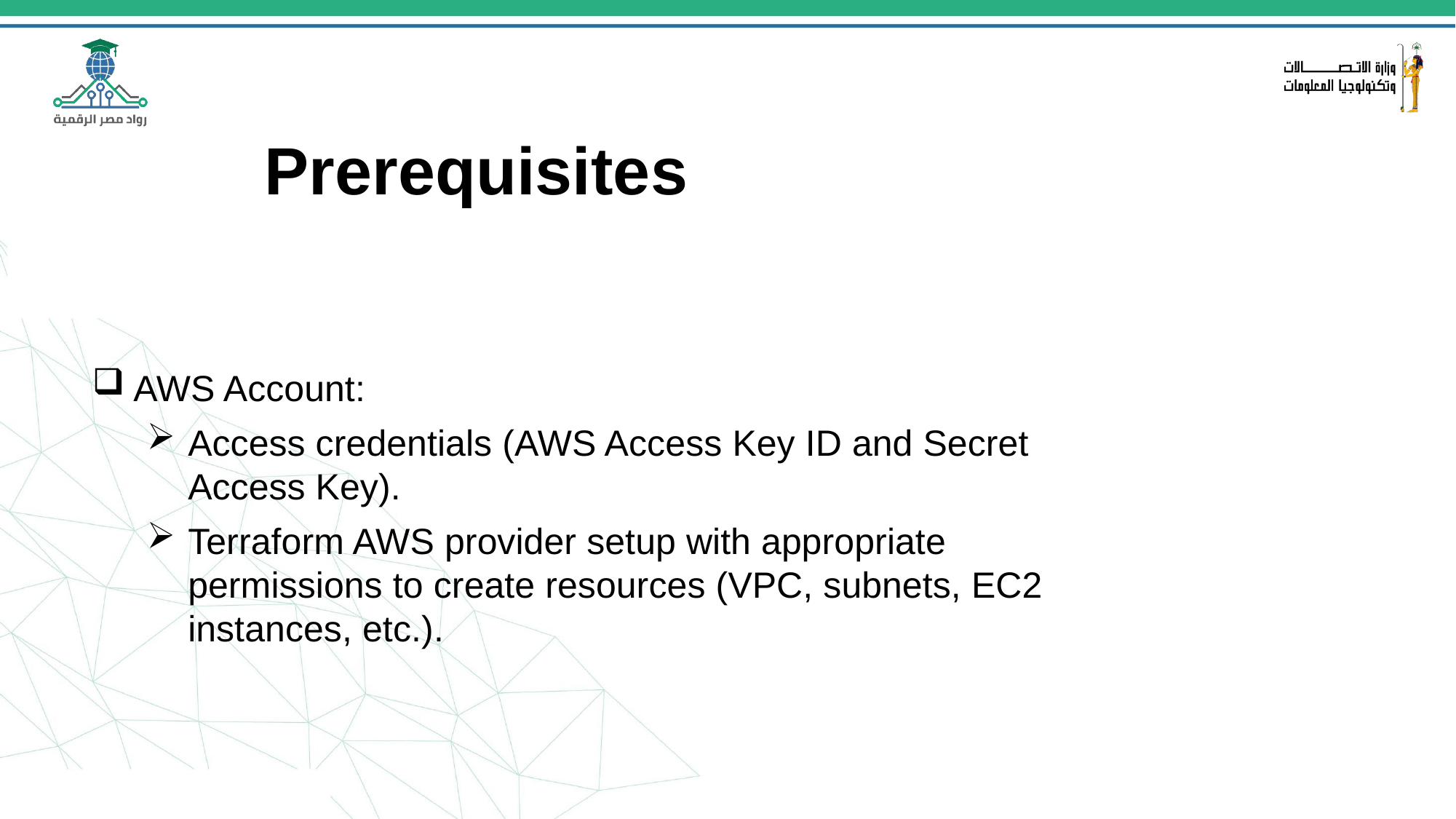

# Prerequisites
AWS Account:
Access credentials (AWS Access Key ID and Secret Access Key).
Terraform AWS provider setup with appropriate permissions to create resources (VPC, subnets, EC2 instances, etc.).

23/10/2024
6